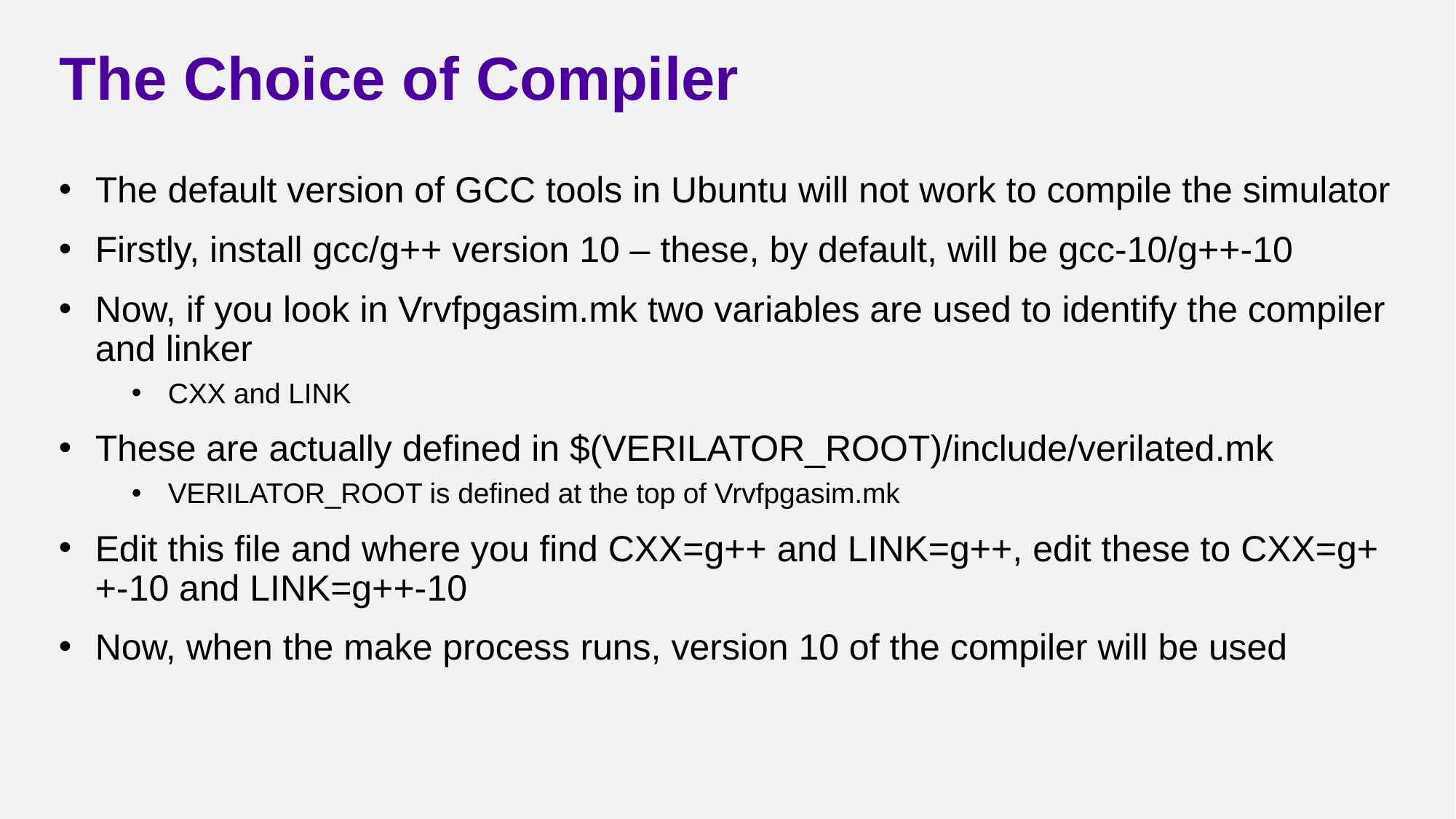

# The Choice of Compiler
The default version of GCC tools in Ubuntu will not work to compile the simulator
Firstly, install gcc/g++ version 10 – these, by default, will be gcc-10/g++-10
Now, if you look in Vrvfpgasim.mk two variables are used to identify the compiler and linker
CXX and LINK
These are actually defined in $(VERILATOR_ROOT)/include/verilated.mk
VERILATOR_ROOT is defined at the top of Vrvfpgasim.mk
Edit this file and where you find CXX=g++ and LINK=g++, edit these to CXX=g++-10 and LINK=g++-10
Now, when the make process runs, version 10 of the compiler will be used